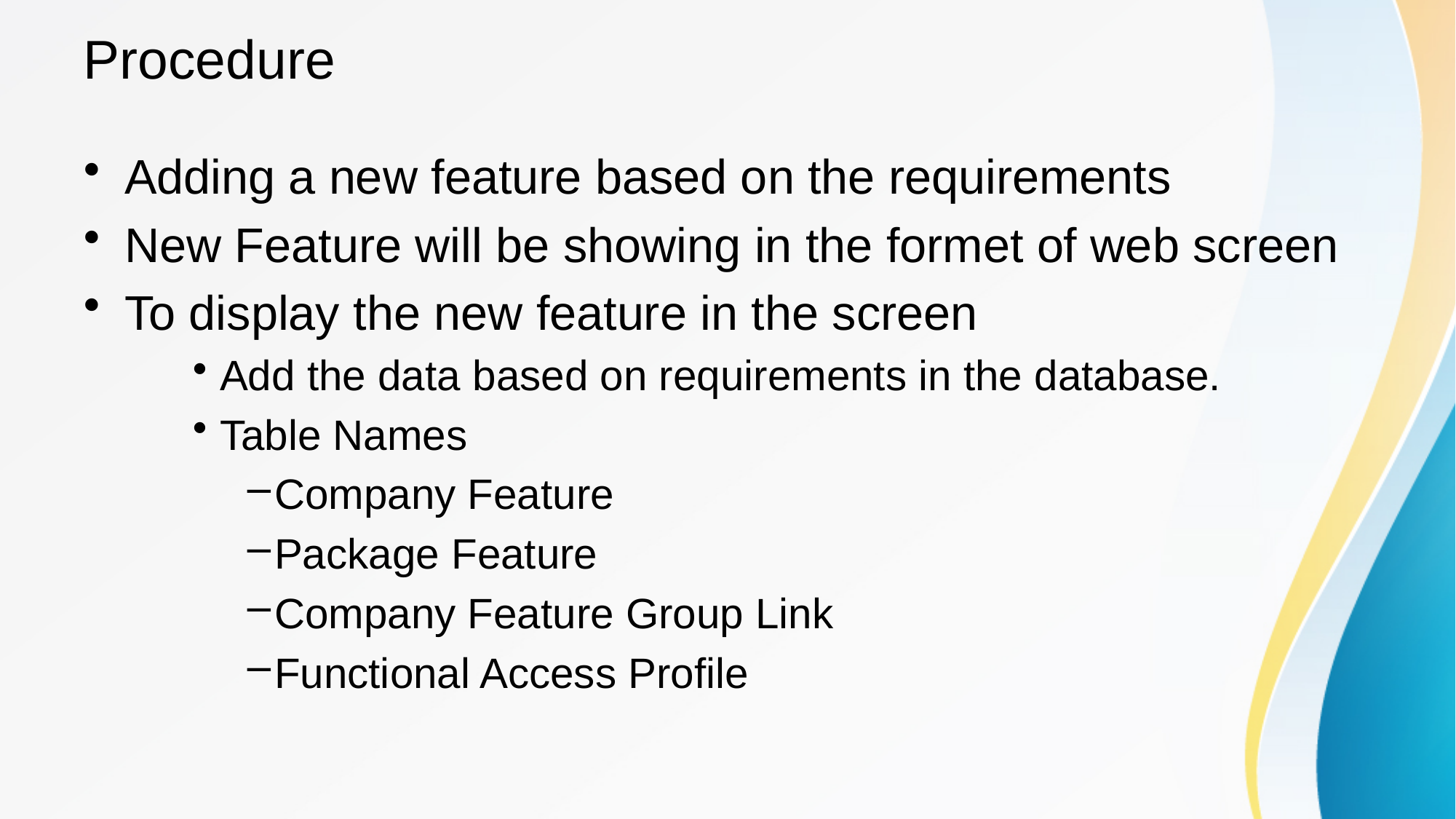

# Procedure
Adding a new feature based on the requirements
New Feature will be showing in the formet of web screen
To display the new feature in the screen
Add the data based on requirements in the database.
Table Names
Company Feature
Package Feature
Company Feature Group Link
Functional Access Profile